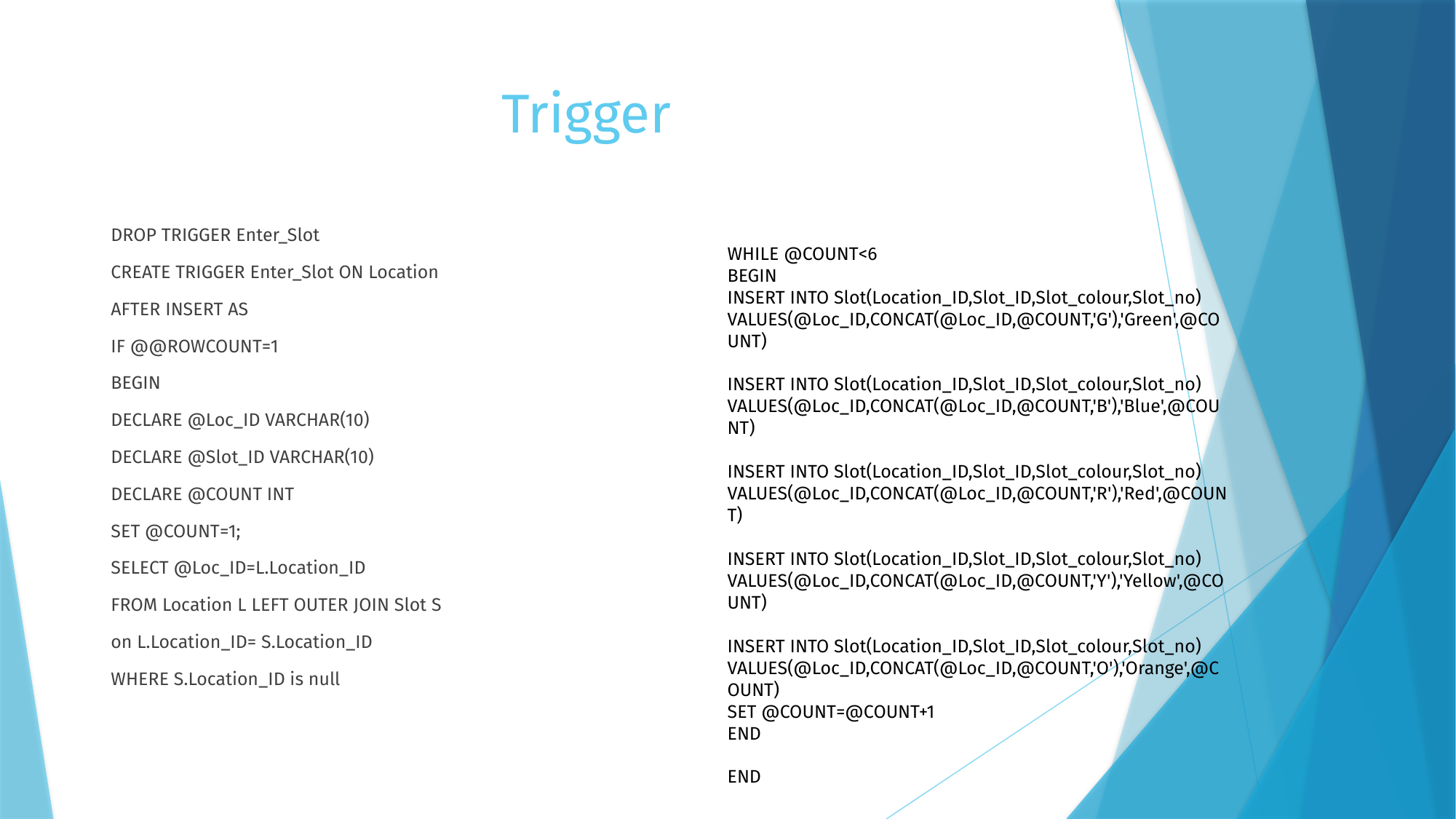

# Trigger
DROP TRIGGER Enter_Slot
CREATE TRIGGER Enter_Slot ON Location
AFTER INSERT AS
IF @@ROWCOUNT=1
BEGIN
DECLARE @Loc_ID VARCHAR(10)
DECLARE @Slot_ID VARCHAR(10)
DECLARE @COUNT INT
SET @COUNT=1;
SELECT @Loc_ID=L.Location_ID
FROM Location L LEFT OUTER JOIN Slot S
on L.Location_ID= S.Location_ID
WHERE S.Location_ID is null
WHILE @COUNT<6
BEGIN
INSERT INTO Slot(Location_ID,Slot_ID,Slot_colour,Slot_no)
VALUES(@Loc_ID,CONCAT(@Loc_ID,@COUNT,'G'),'Green',@COUNT)

INSERT INTO Slot(Location_ID,Slot_ID,Slot_colour,Slot_no)
VALUES(@Loc_ID,CONCAT(@Loc_ID,@COUNT,'B'),'Blue',@COUNT)

INSERT INTO Slot(Location_ID,Slot_ID,Slot_colour,Slot_no)
VALUES(@Loc_ID,CONCAT(@Loc_ID,@COUNT,'R'),'Red',@COUNT)

INSERT INTO Slot(Location_ID,Slot_ID,Slot_colour,Slot_no)
VALUES(@Loc_ID,CONCAT(@Loc_ID,@COUNT,'Y'),'Yellow',@COUNT)

INSERT INTO Slot(Location_ID,Slot_ID,Slot_colour,Slot_no)
VALUES(@Loc_ID,CONCAT(@Loc_ID,@COUNT,'O'),'Orange',@COUNT)
SET @COUNT=@COUNT+1
END

END